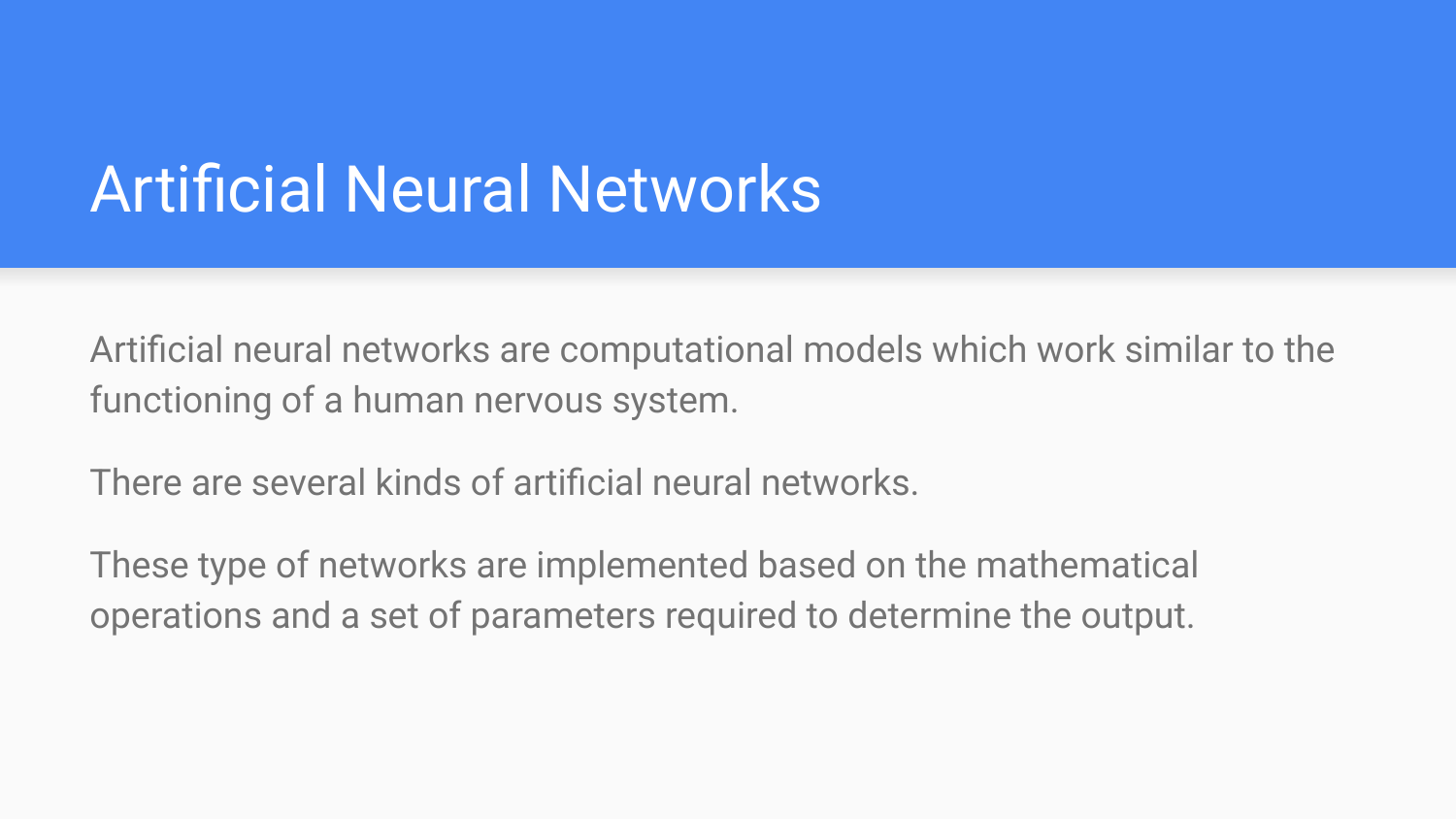

# Artificial Neural Networks
Artificial neural networks are computational models which work similar to the functioning of a human nervous system.
There are several kinds of artificial neural networks.
These type of networks are implemented based on the mathematical operations and a set of parameters required to determine the output.